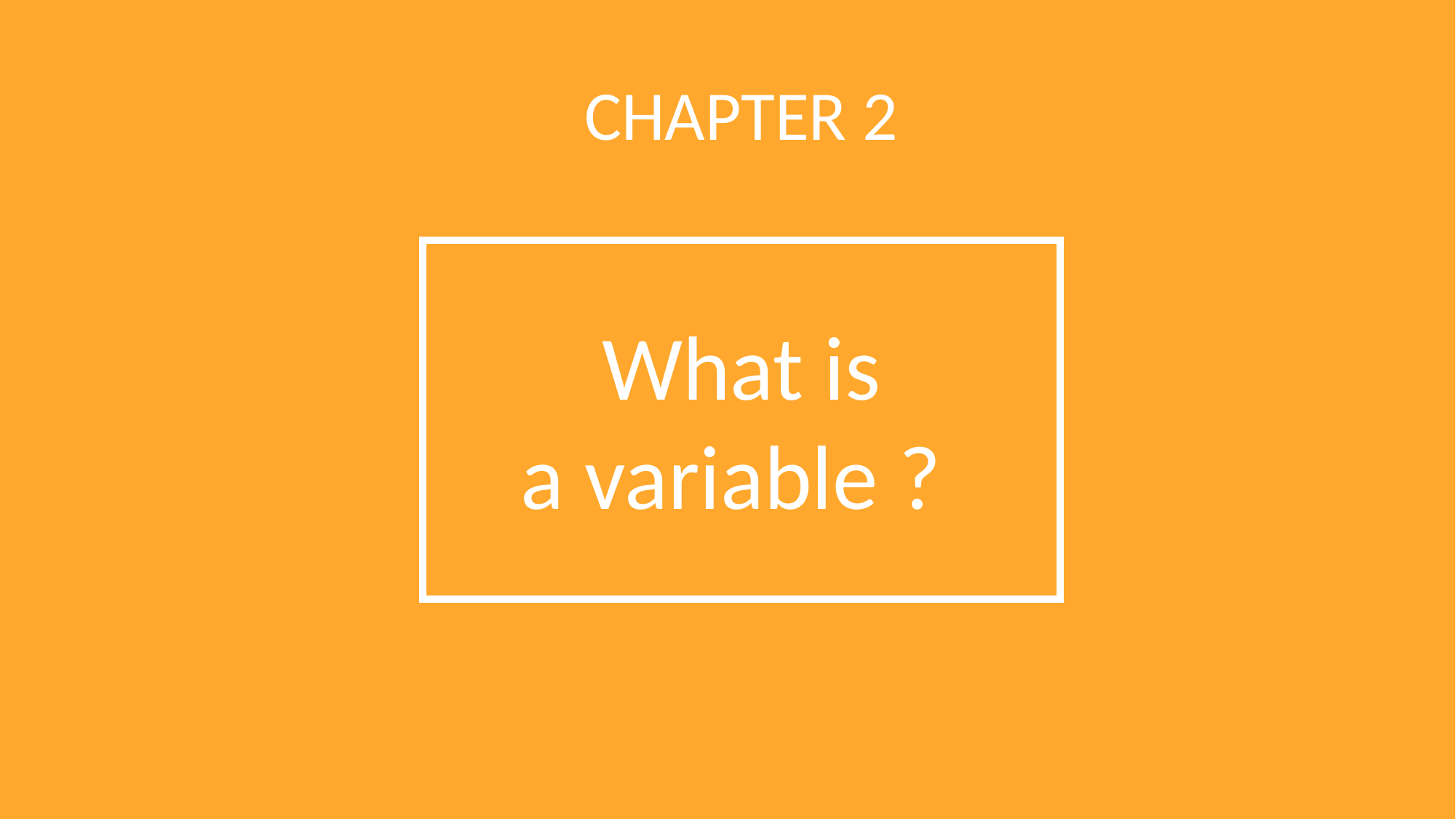

CHAPTER 2

What is
a variable ?